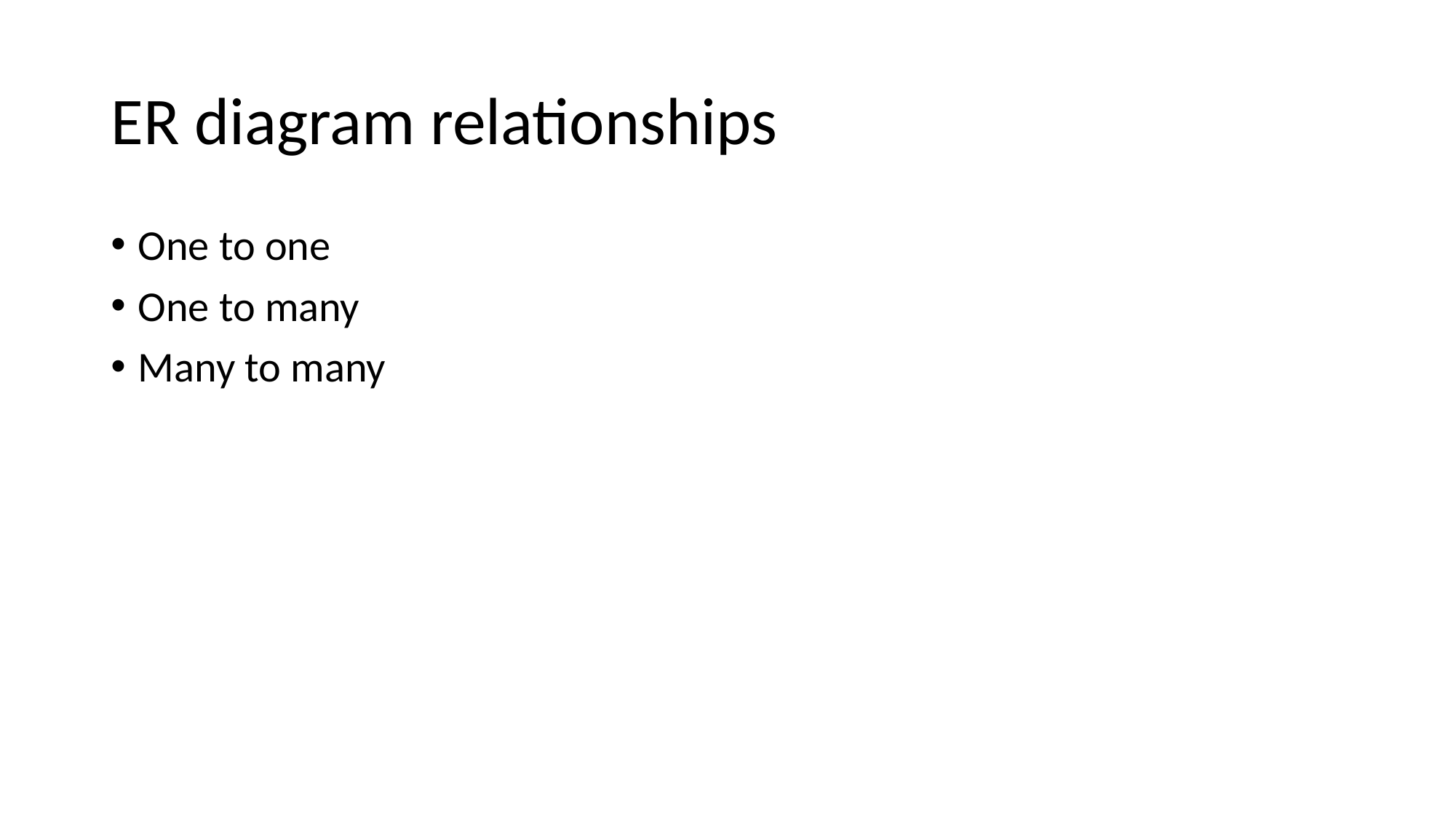

# ER diagram relationships
One to one
One to many
Many to many